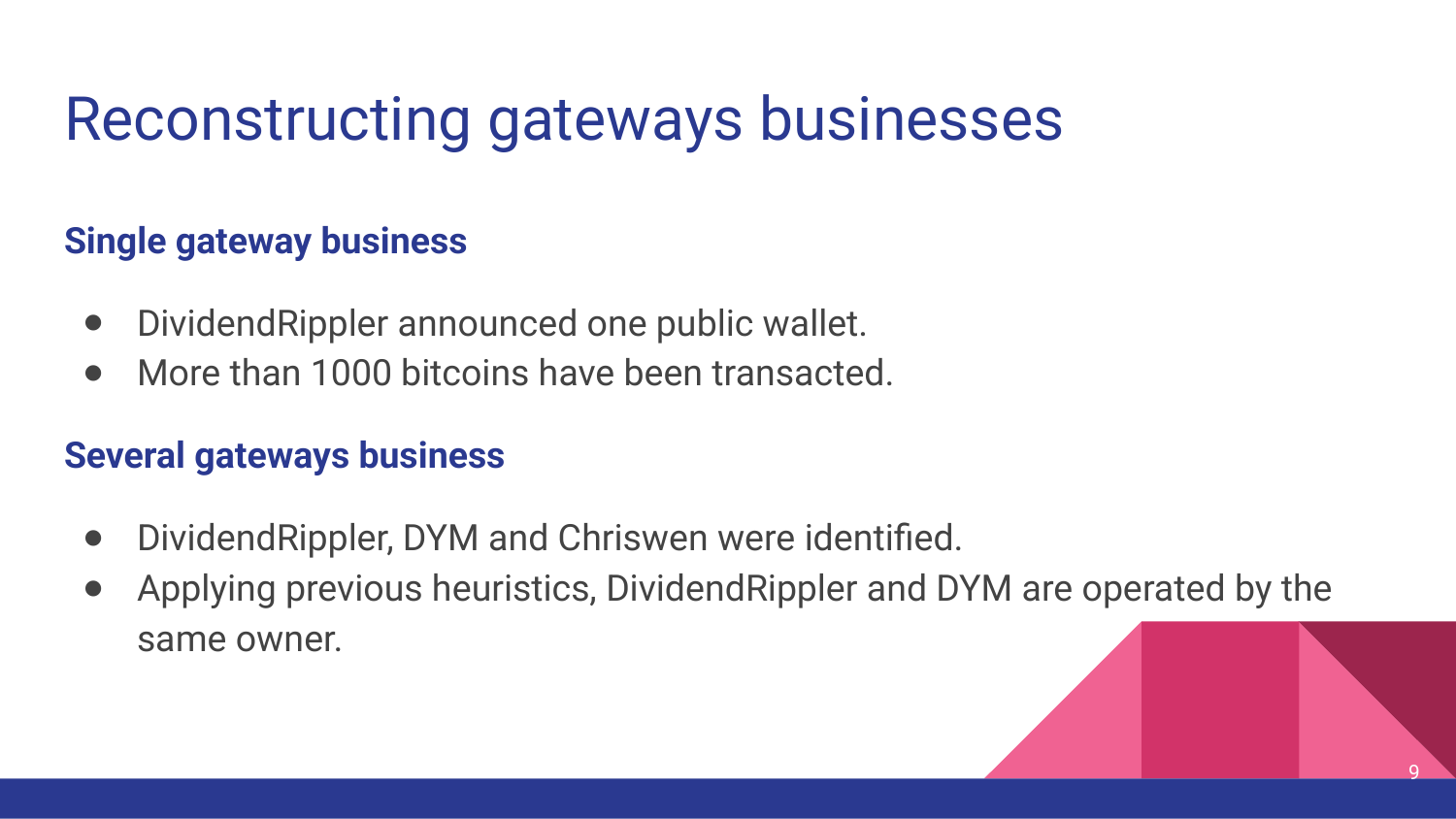

# Reconstructing gateways businesses
Single gateway business
DividendRippler announced one public wallet.
More than 1000 bitcoins have been transacted.
Several gateways business
DividendRippler, DYM and Chriswen were identified.
Applying previous heuristics, DividendRippler and DYM are operated by the same owner.
9